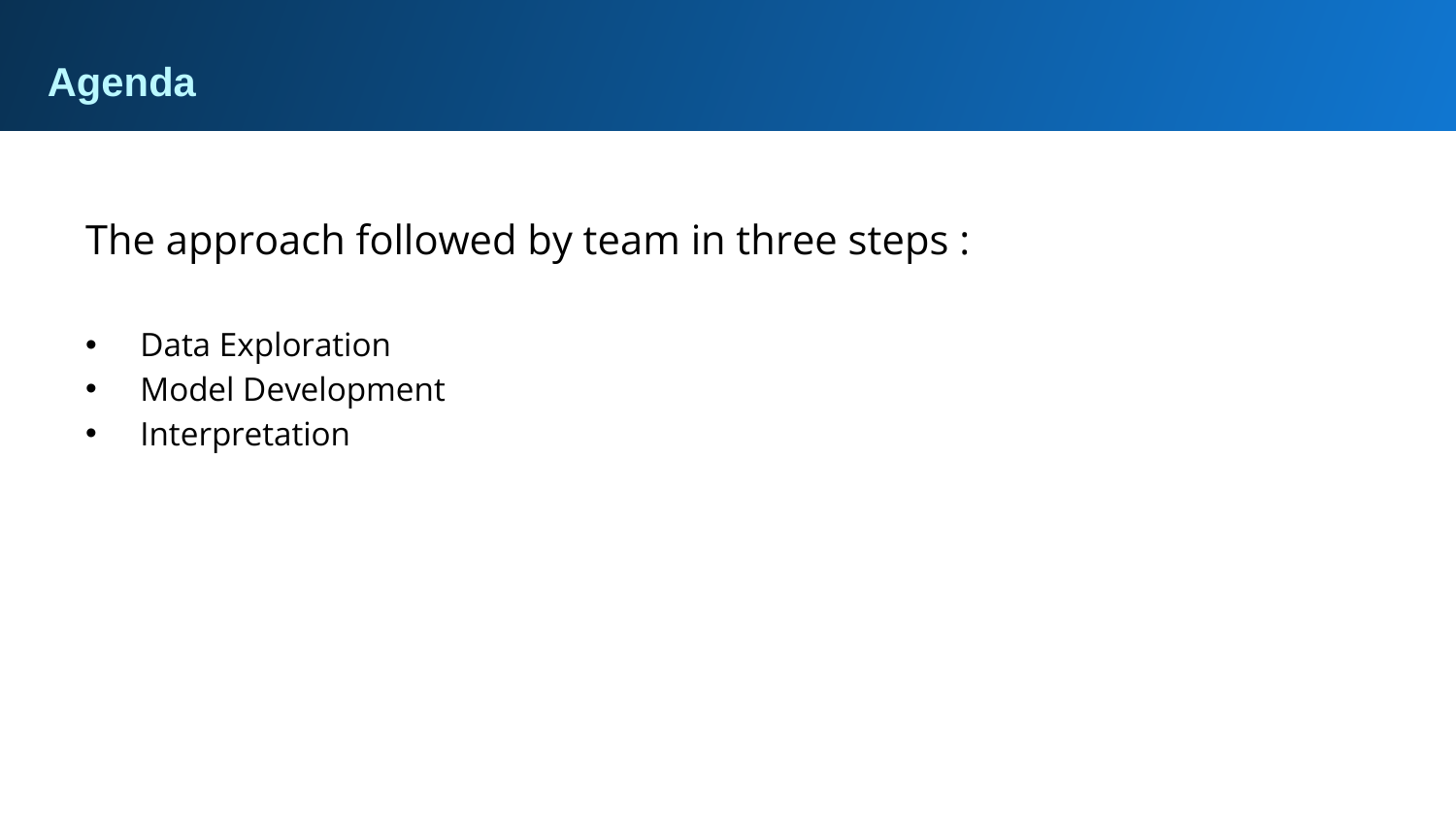

Agenda
The approach followed by team in three steps :

Data Exploration
Model Development
Interpretation